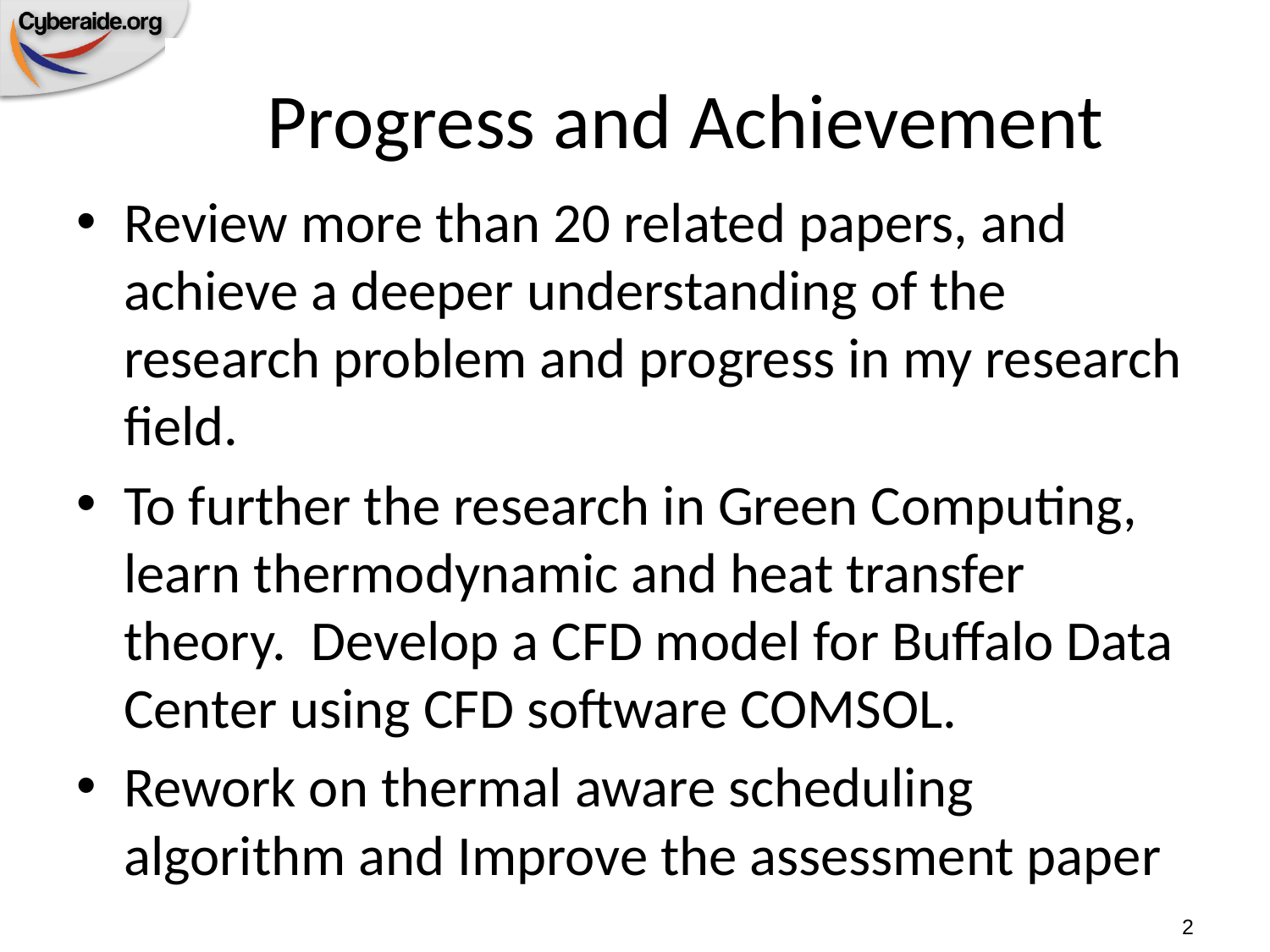

# Progress and Achievement
Review more than 20 related papers, and achieve a deeper understanding of the research problem and progress in my research field.
To further the research in Green Computing, learn thermodynamic and heat transfer  theory.  Develop a CFD model for Buffalo Data Center using CFD software COMSOL.
Rework on thermal aware scheduling algorithm and Improve the assessment paper

2